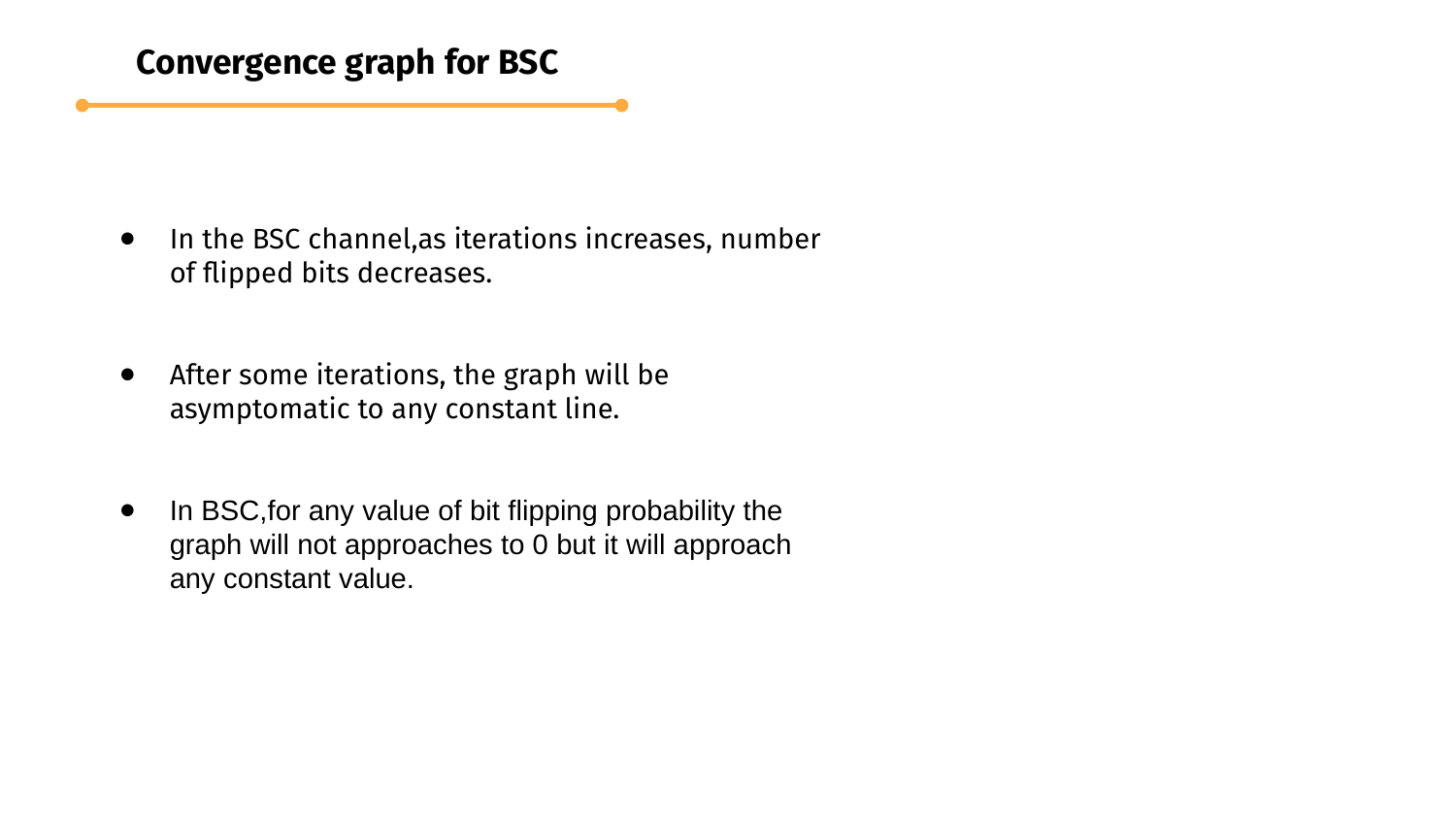

Convergence graph for BSC
In the BSC channel,as iterations increases, number of flipped bits decreases.

After some iterations, the graph will be asymptomatic to any constant line.

In BSC,for any value of bit flipping probability the graph will not approaches to 0 but it will approach any constant value.